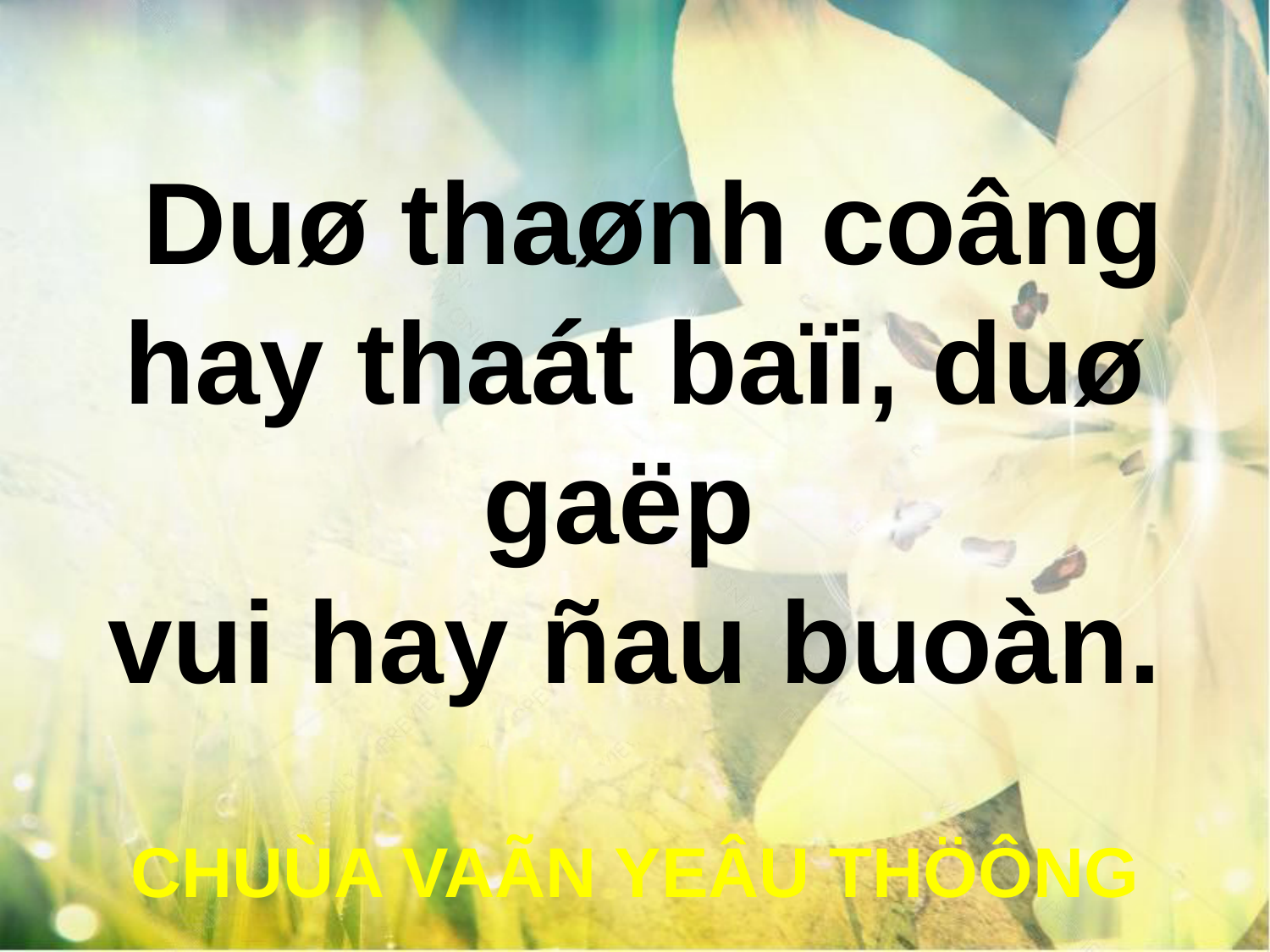

Duø thaønh coâng hay thaát baïi, duø gaëp
vui hay ñau buoàn.
CHUÙA VAÃN YEÂU THÖÔNG